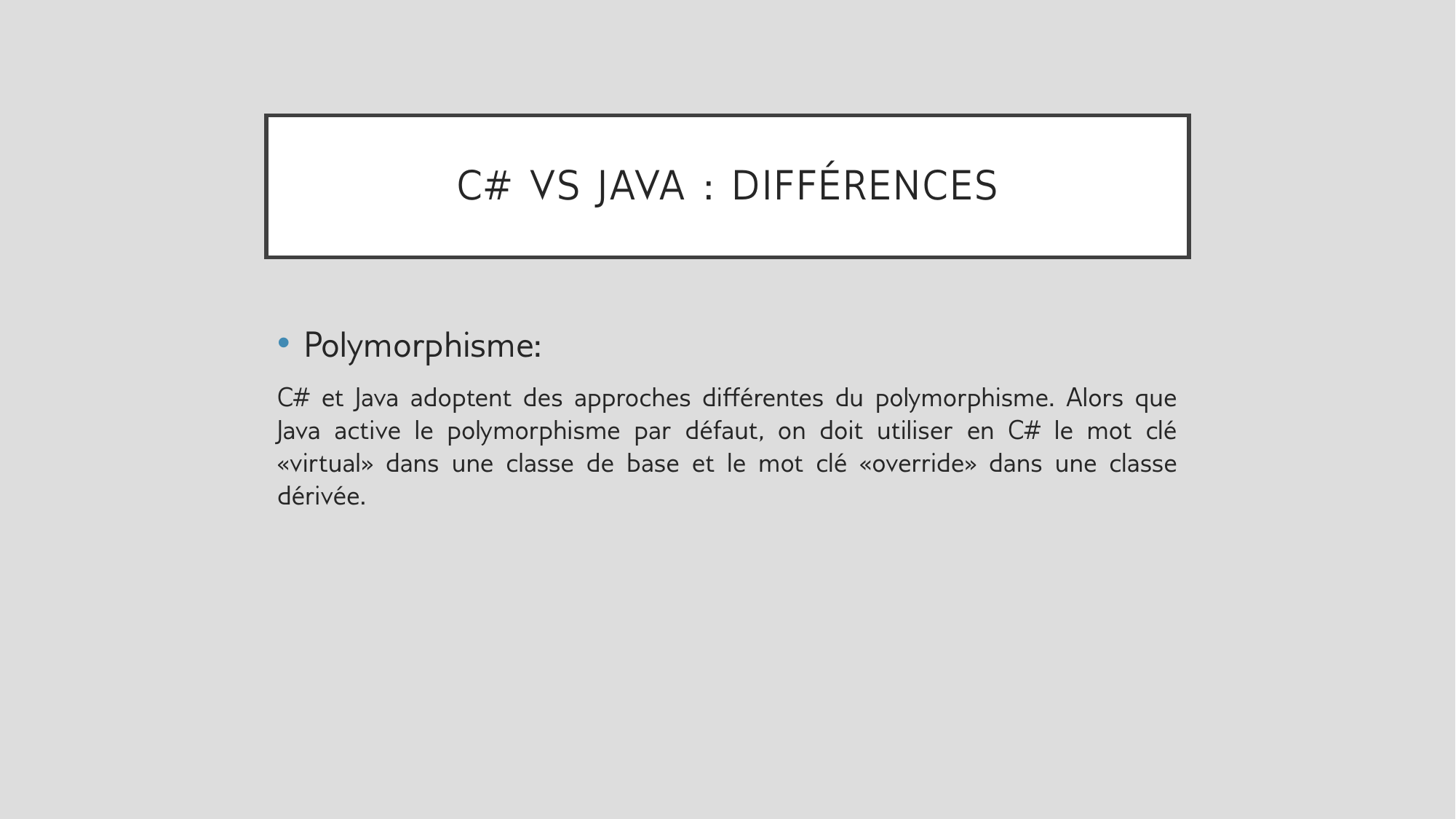

# C# vs Java : Différences
Polymorphisme:
C# et Java adoptent des approches différentes du polymorphisme. Alors que Java active le polymorphisme par défaut, on doit utiliser en C# le mot clé «virtual» dans une classe de base et le mot clé «override» dans une classe dérivée.